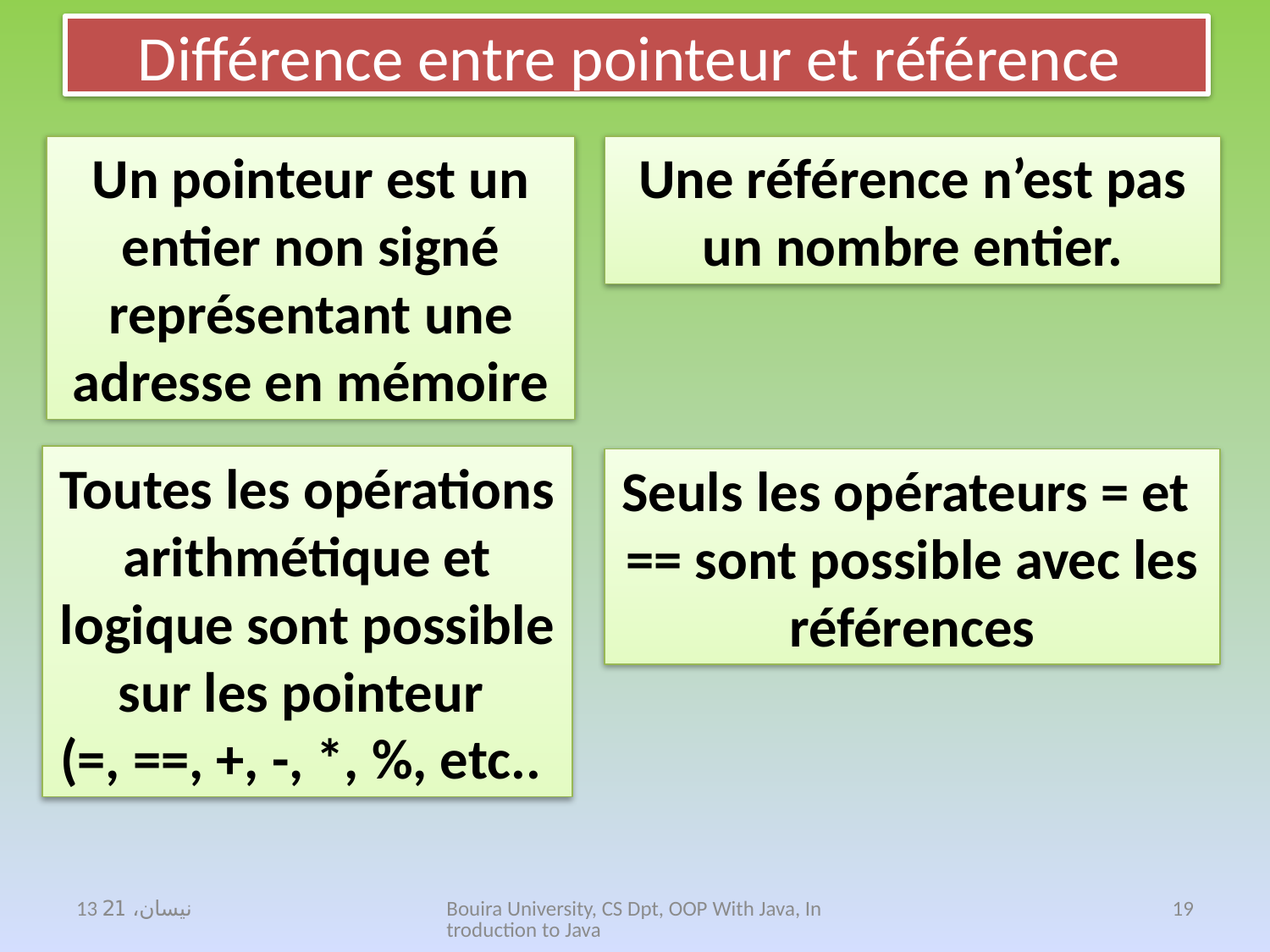

# Différence entre pointeur et référence
Un pointeur est un entier non signé représentant une adresse en mémoire
Une référence n’est pas un nombre entier.
Toutes les opérations arithmétique et logique sont possible sur les pointeur
(=, ==, +, -, *, %, etc..
Seuls les opérateurs = et  == sont possible avec les références
13 نيسان، 21
Bouira University, CS Dpt, OOP With Java, Introduction to Java
19